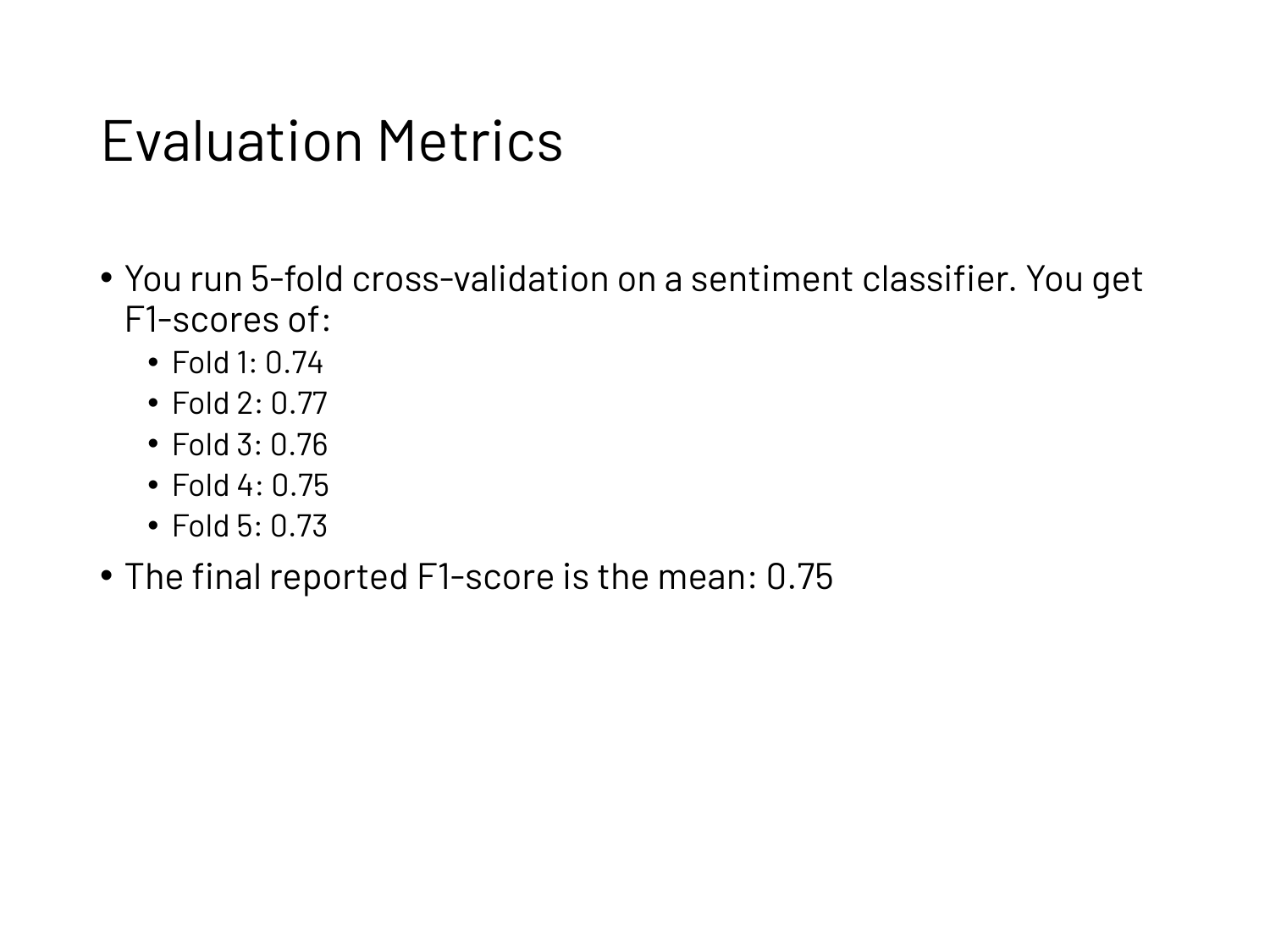

# Evaluation Metrics
You run 5-fold cross-validation on a sentiment classifier. You get F1-scores of:
Fold 1: 0.74
Fold 2: 0.77
Fold 3: 0.76
Fold 4: 0.75
Fold 5: 0.73
The final reported F1-score is the mean: 0.75